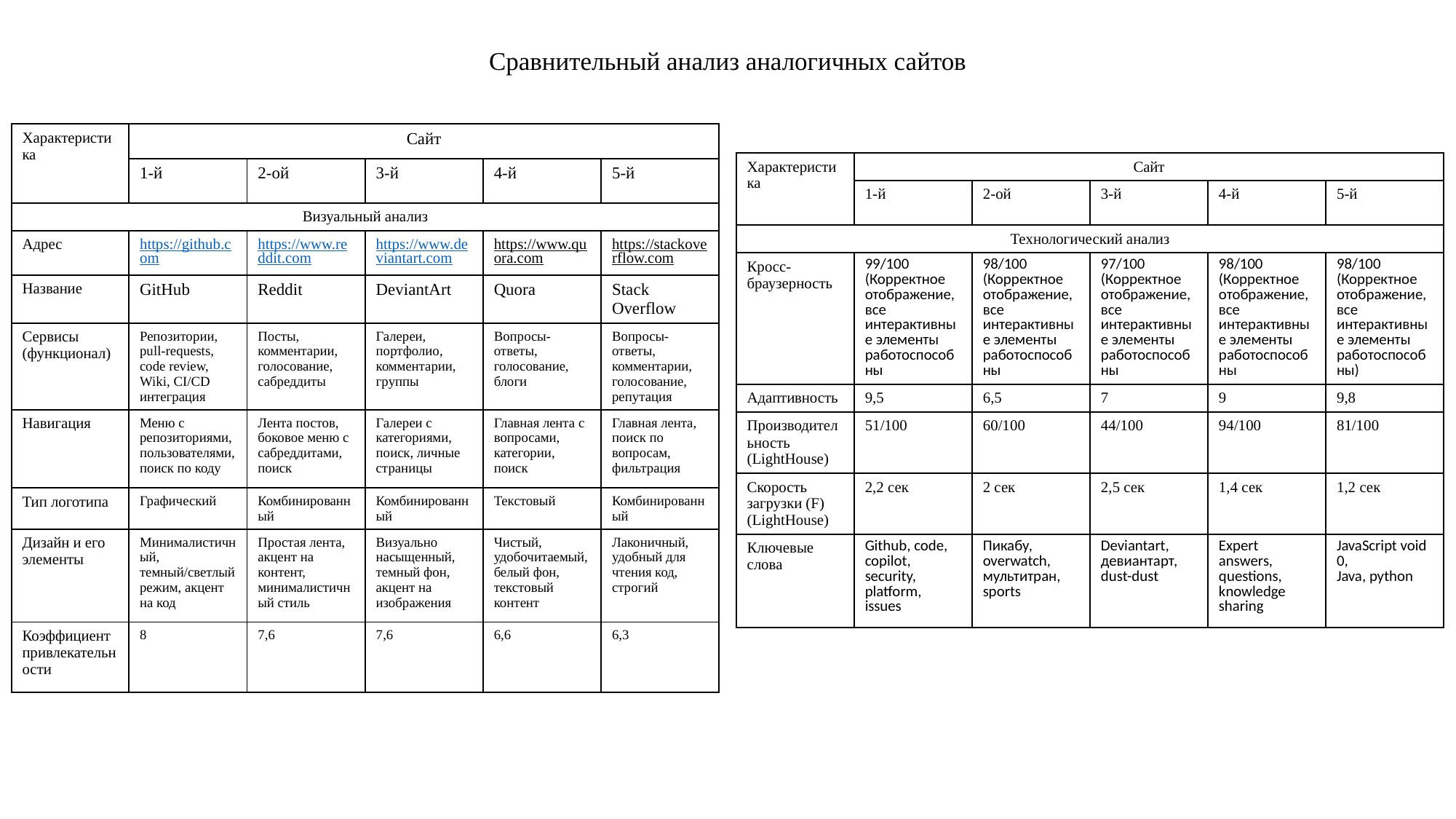

# Сравнительный анализ аналогичных сайтов
| Характеристика | Сайт |  |  |  |  |
| --- | --- | --- | --- | --- | --- |
|  | 1-й | 2-ой | 3-й | 4-й | 5-й |
| Визуальный анализ |  |  |  |  |  |
| Адрес | https://github.com | https://www.reddit.com | https://www.deviantart.com | https://www.quora.com | https://stackoverflow.com |
| Название | GitHub | Reddit | DeviantArt | Quora | Stack Overflow |
| Сервисы (функционал) | Репозитории, pull-requests, code review, Wiki, CI/CD интеграция | Посты, комментарии, голосование, сабреддиты | Галереи, портфолио, комментарии, группы | Вопросы-ответы, голосование, блоги | Вопросы-ответы, комментарии, голосование, репутация |
| Навигация | Меню с репозиториями, пользователями, поиск по коду | Лента постов, боковое меню с сабреддитами, поиск | Галереи с категориями, поиск, личные страницы | Главная лента с вопросами, категории, поиск | Главная лента, поиск по вопросам, фильтрация |
| Тип логотипа | Графический | Комбинированный | Комбинированный | Текстовый | Комбинированный |
| Дизайн и его элементы | Минималистичный, темный/светлый режим, акцент на код | Простая лента, акцент на контент, минималистичный стиль | Визуально насыщенный, темный фон, акцент на изображения | Чистый, удобочитаемый, белый фон, текстовый контент | Лаконичный, удобный для чтения код, строгий |
| Коэффициент привлекательности | 8 | 7,6 | 7,6 | 6,6 | 6,3 |
| Характеристика | Сайт |  |  |  |  |
| --- | --- | --- | --- | --- | --- |
|  | 1-й | 2-ой | 3-й | 4-й | 5-й |
| Технологический анализ |  |  |  |  |  |
| Кросс-браузерность | 99/100 (Корректное отображение, все интерактивные элементы работоспособны | 98/100 (Корректное отображение, все интерактивные элементы работоспособны | 97/100 (Корректное отображение, все интерактивные элементы работоспособны | 98/100 (Корректное отображение, все интерактивные элементы работоспособны | 98/100 (Корректное отображение, все интерактивные элементы работоспособны) |
| Адаптивность | 9,5 | 6,5 | 7 | 9 | 9,8 |
| Производительность (LightHouse) | 51/100 | 60/100 | 44/100 | 94/100 | 81/100 |
| Скорость загрузки (F) (LightHouse) | 2,2 сек | 2 сек | 2,5 сек | 1,4 сек | 1,2 сек |
| Ключевые слова | Github, code, copilot, security, platform, issues | Пикабу, overwatch, мультитран, sports | Deviantart, девиантарт, dust-dust | Expert answers, questions, knowledge sharing | JavaScript void 0, Java, python |